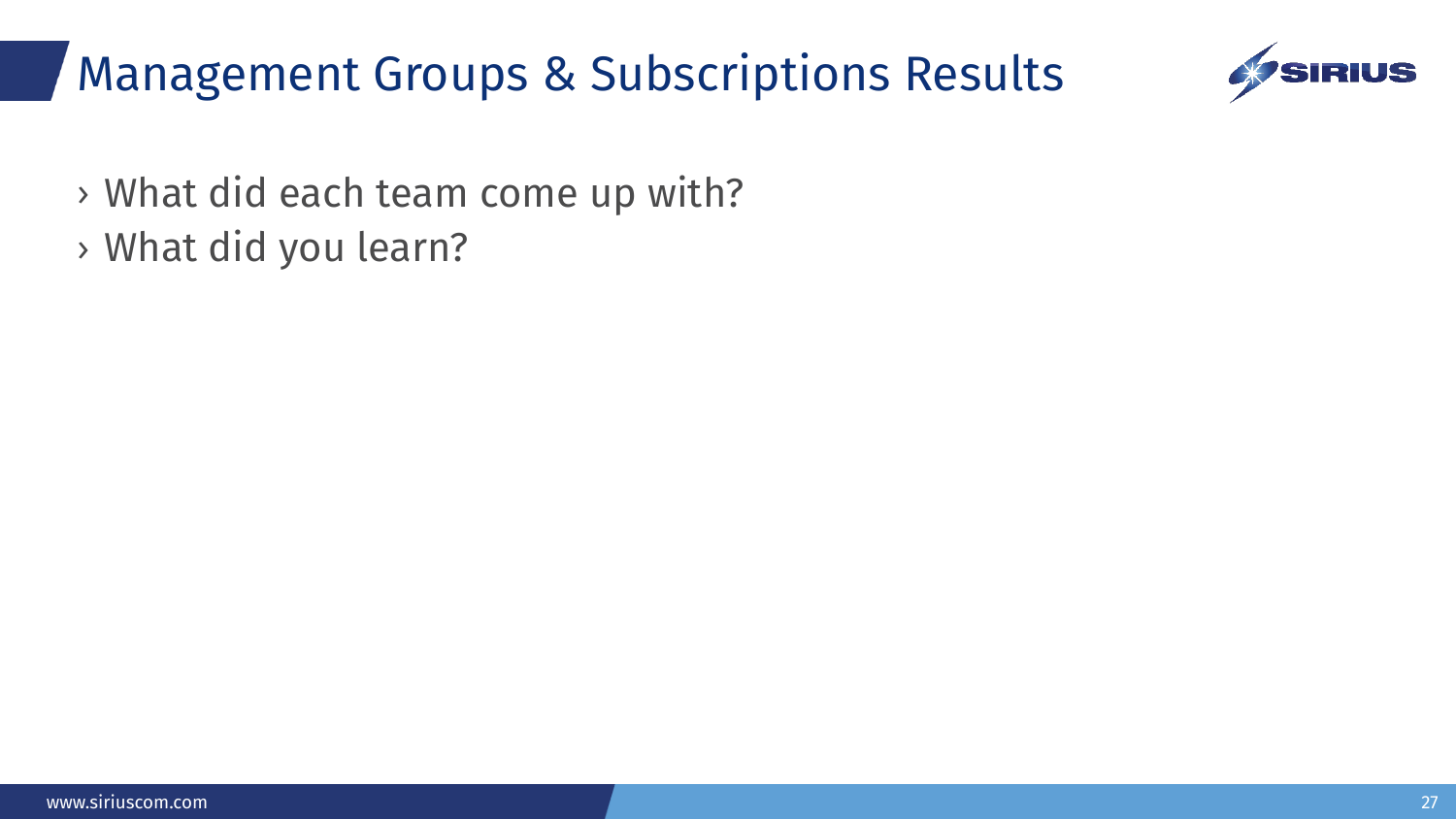

# Management Groups & Subscriptions Results
What did each team come up with?
What did you learn?